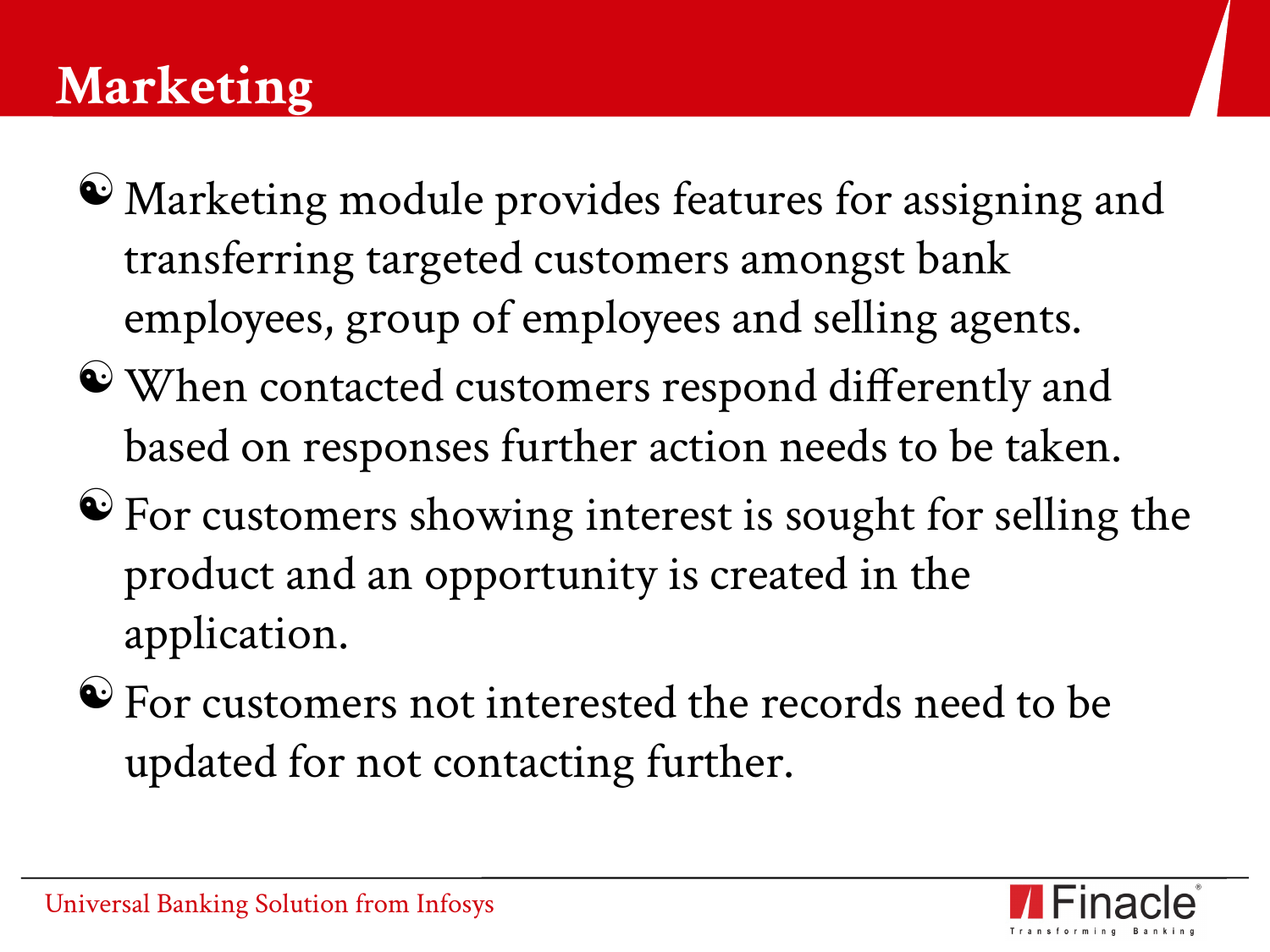

# Marketing
Marketing module provides features for assigning and transferring targeted customers amongst bank employees, group of employees and selling agents.
When contacted customers respond differently and based on responses further action needs to be taken.
For customers showing interest is sought for selling the product and an opportunity is created in the application.
For customers not interested the records need to be updated for not contacting further.